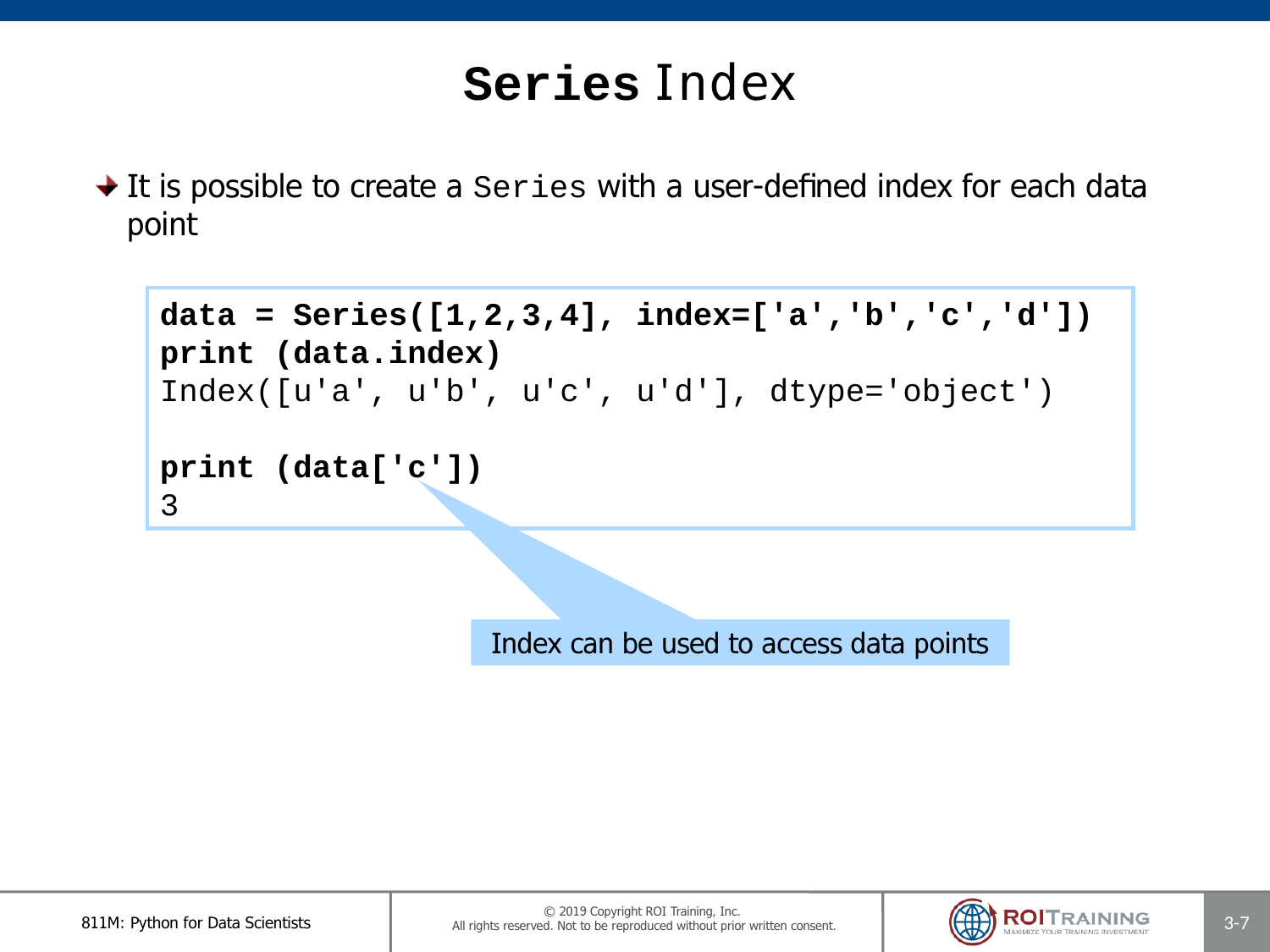

# Series Index
It is possible to create a Series with a user-defined index for each data point
data = Series([1,2,3,4], index=['a','b','c','d'])
print (data.index)
Index([u'a', u'b', u'c', u'd'], dtype='object')

print (data['c'])
3
Index can be used to access data points